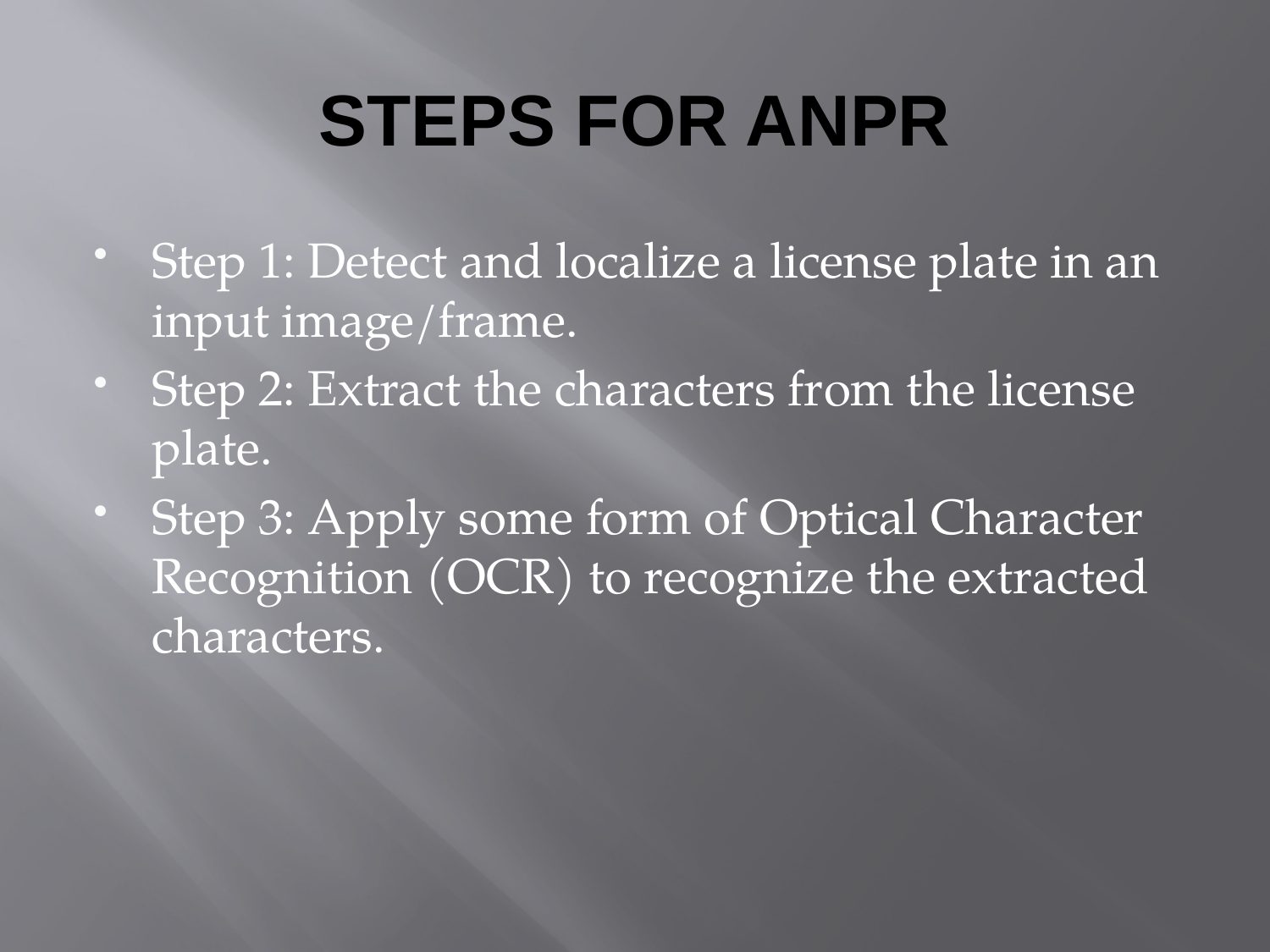

# STEPS FOR ANPR
Step 1: Detect and localize a license plate in an input image/frame.
Step 2: Extract the characters from the license plate.
Step 3: Apply some form of Optical Character Recognition (OCR) to recognize the extracted characters.